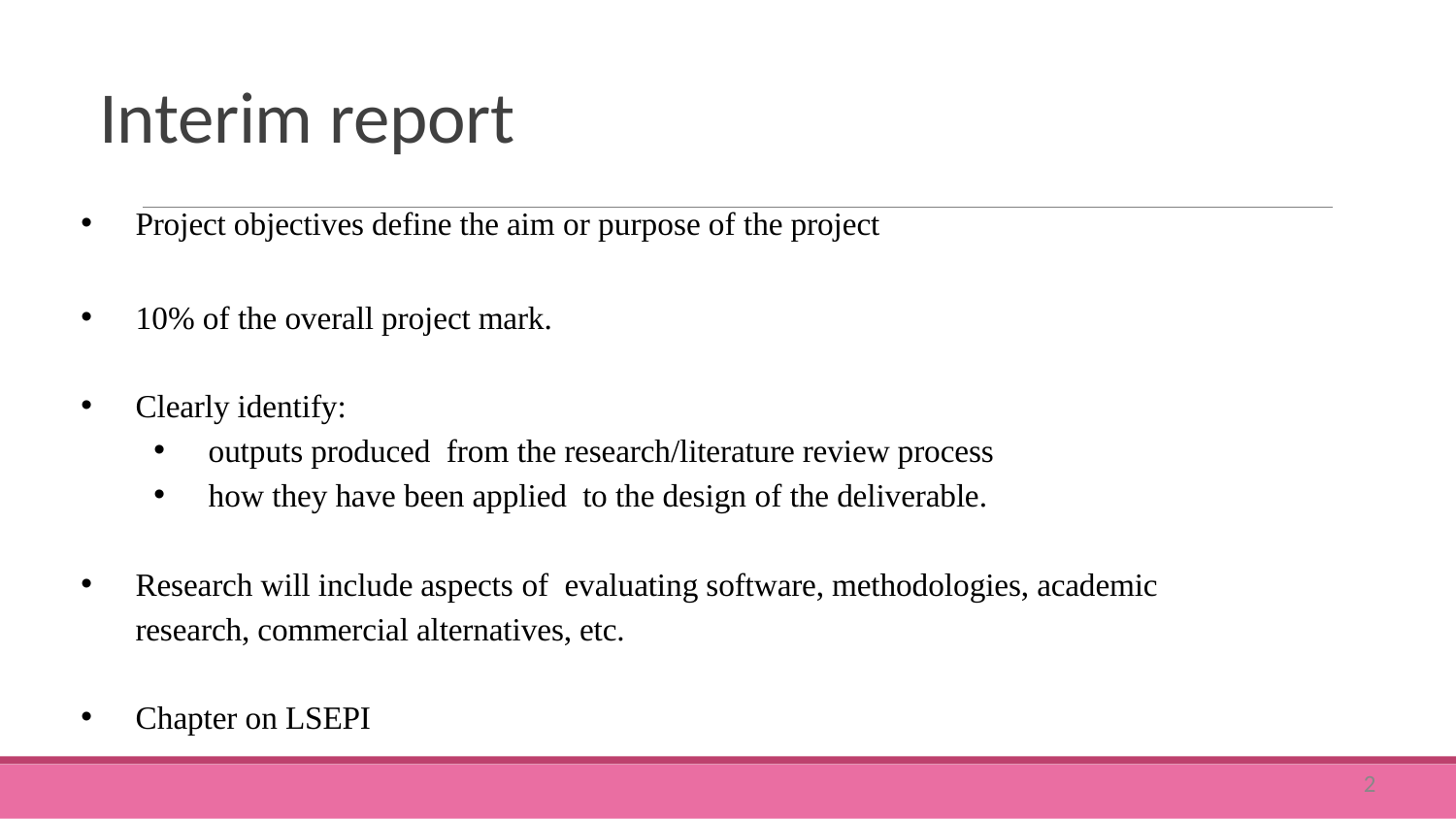

# Interim report
Project objectives define the aim or purpose of the project

10% of the overall project mark.

Clearly identify:
outputs produced  from the research/literature review process
how they have been applied  to the design of the deliverable.

Research will include aspects of  evaluating software, methodologies, academic research, commercial alternatives, etc.

Chapter on LSEPI
2